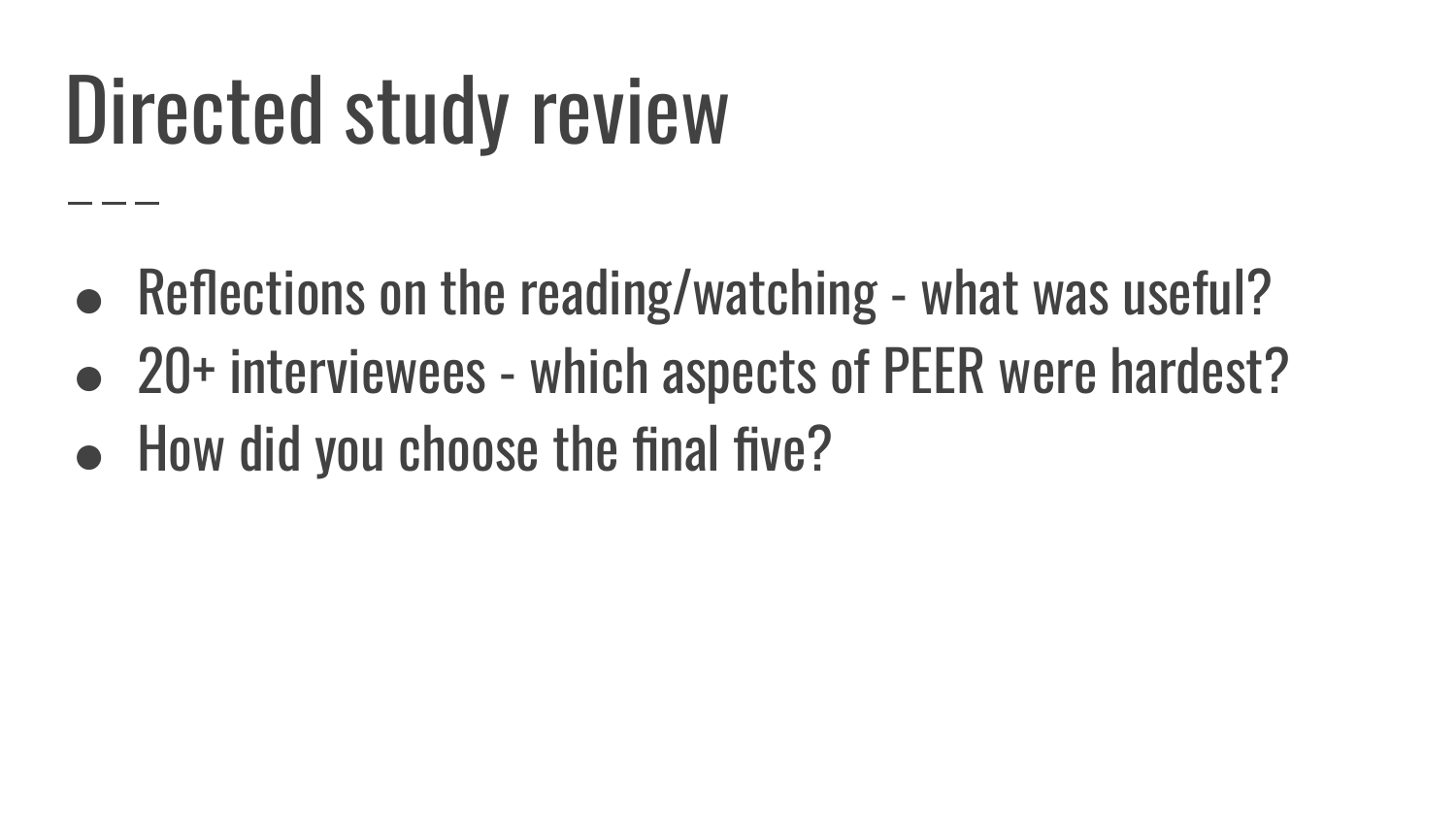

# Directed study review
Reflections on the reading/watching - what was useful?
20+ interviewees - which aspects of PEER were hardest?
How did you choose the final five?